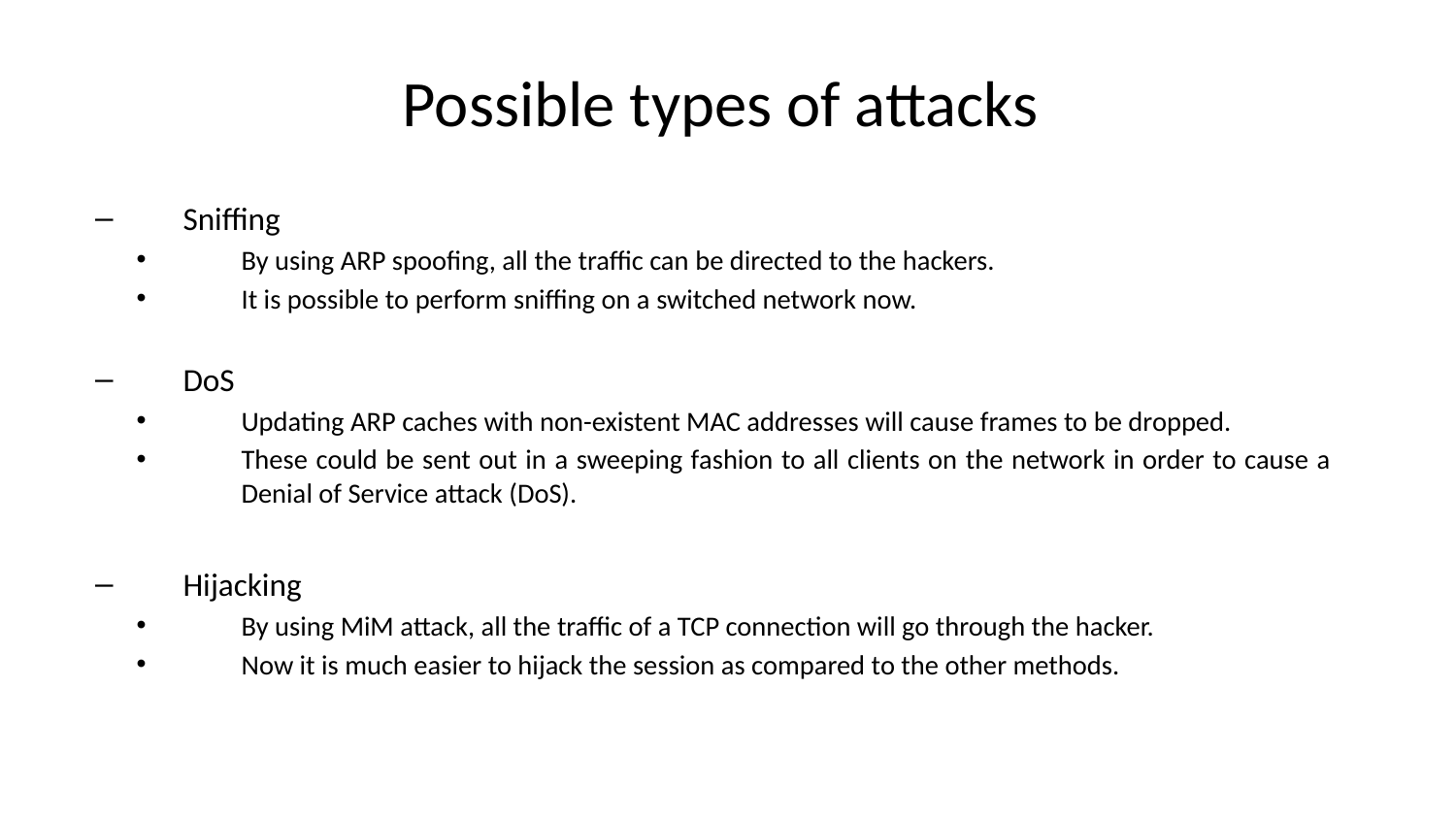

# Possible types of attacks
Sniffing
By using ARP spoofing, all the traffic can be directed to the hackers.
It is possible to perform sniffing on a switched network now.

DoS
Updating ARP caches with non-existent MAC addresses will cause frames to be dropped.
These could be sent out in a sweeping fashion to all clients on the network in order to cause a Denial of Service attack (DoS).

Hijacking
By using MiM attack, all the traffic of a TCP connection will go through the hacker.
Now it is much easier to hijack the session as compared to the other methods.